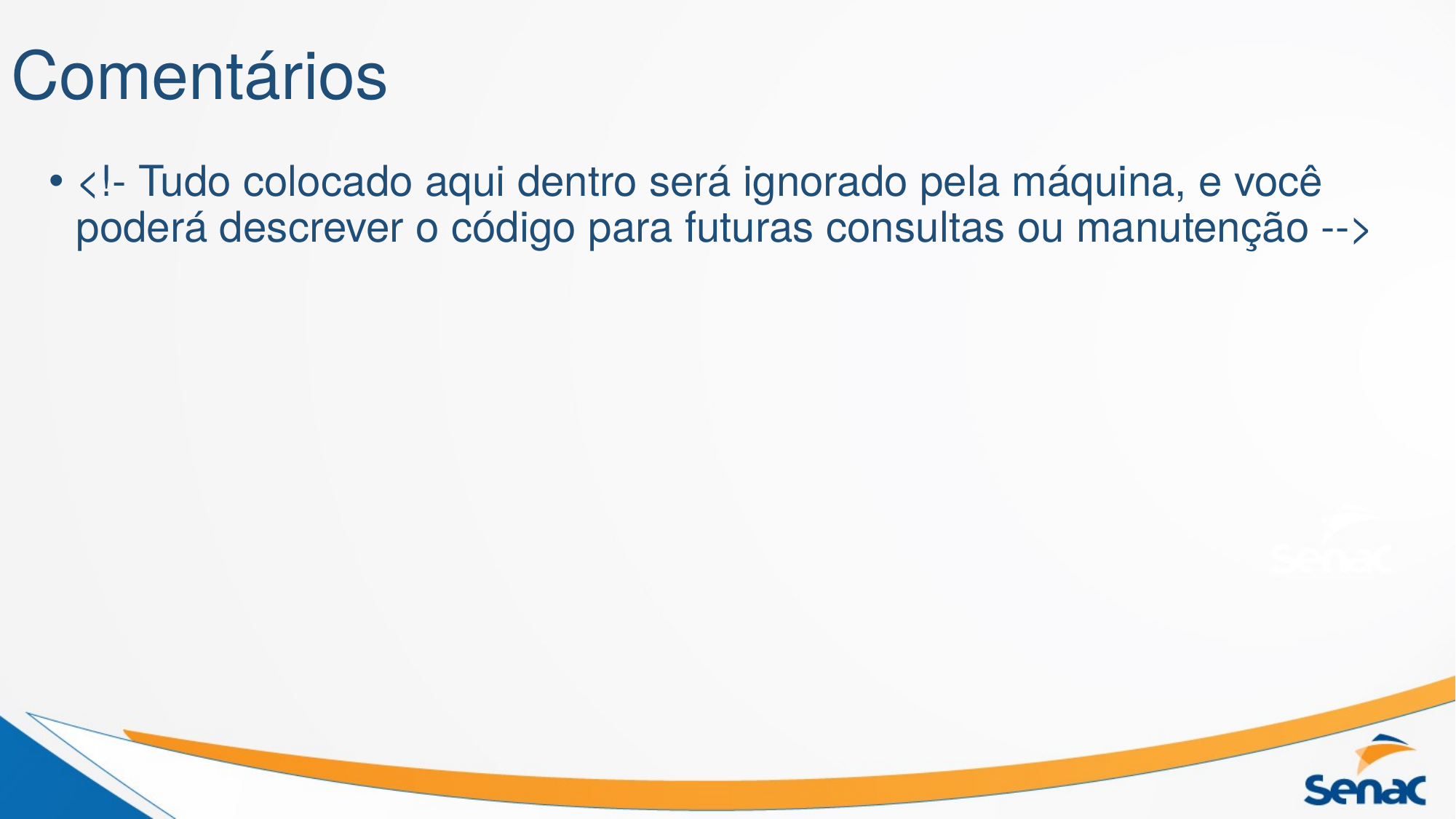

# Comentários
<!- Tudo colocado aqui dentro será ignorado pela máquina, e você poderá descrever o código para futuras consultas ou manutenção -->